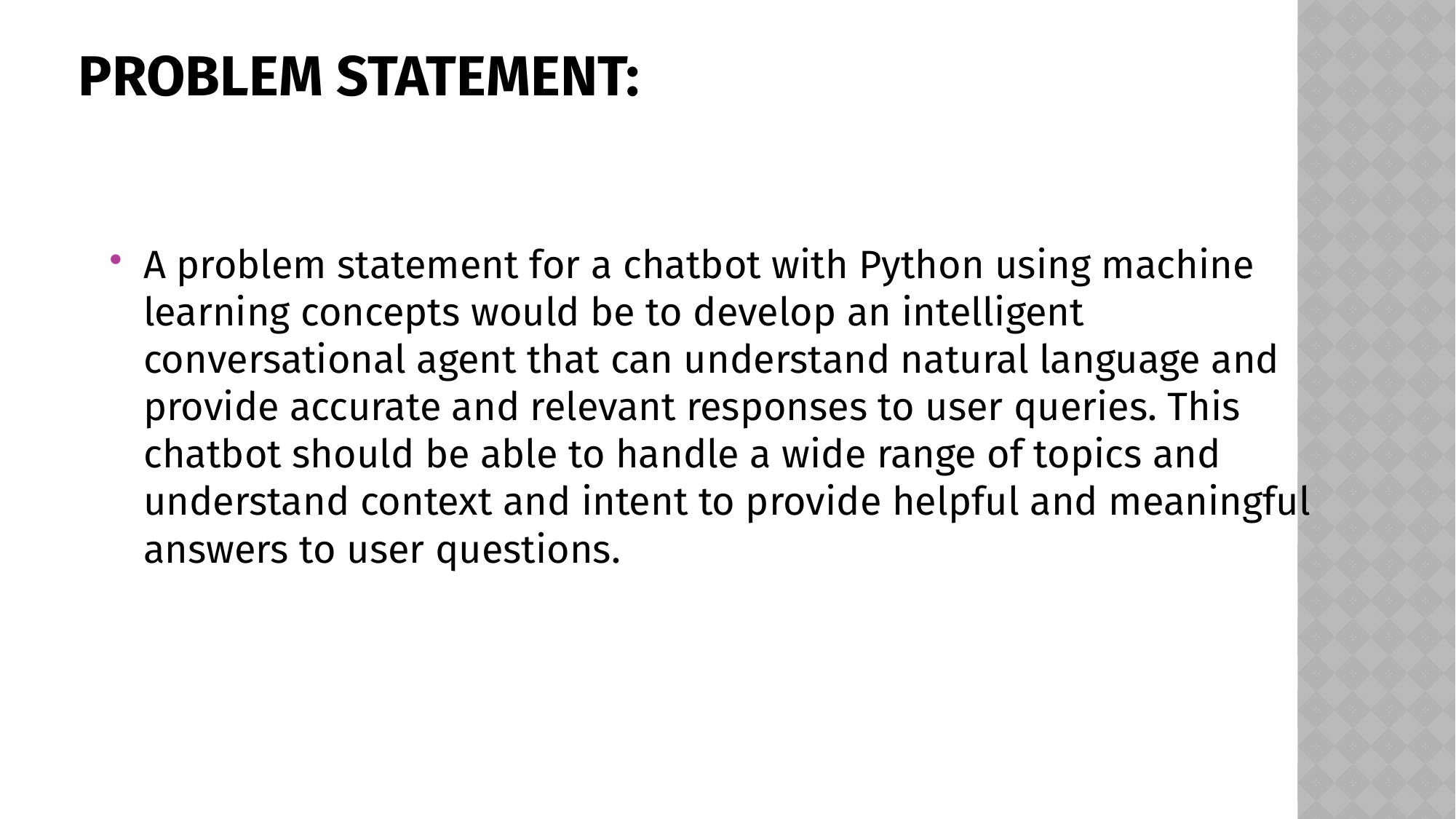

# PROBLEM STATEMENT:

A problem statement for a chatbot with Python using machine learning concepts would be to develop an intelligent conversational agent that can understand natural language and provide accurate and relevant responses to user queries. This chatbot should be able to handle a wide range of topics and understand context and intent to provide helpful and meaningful answers to user questions.